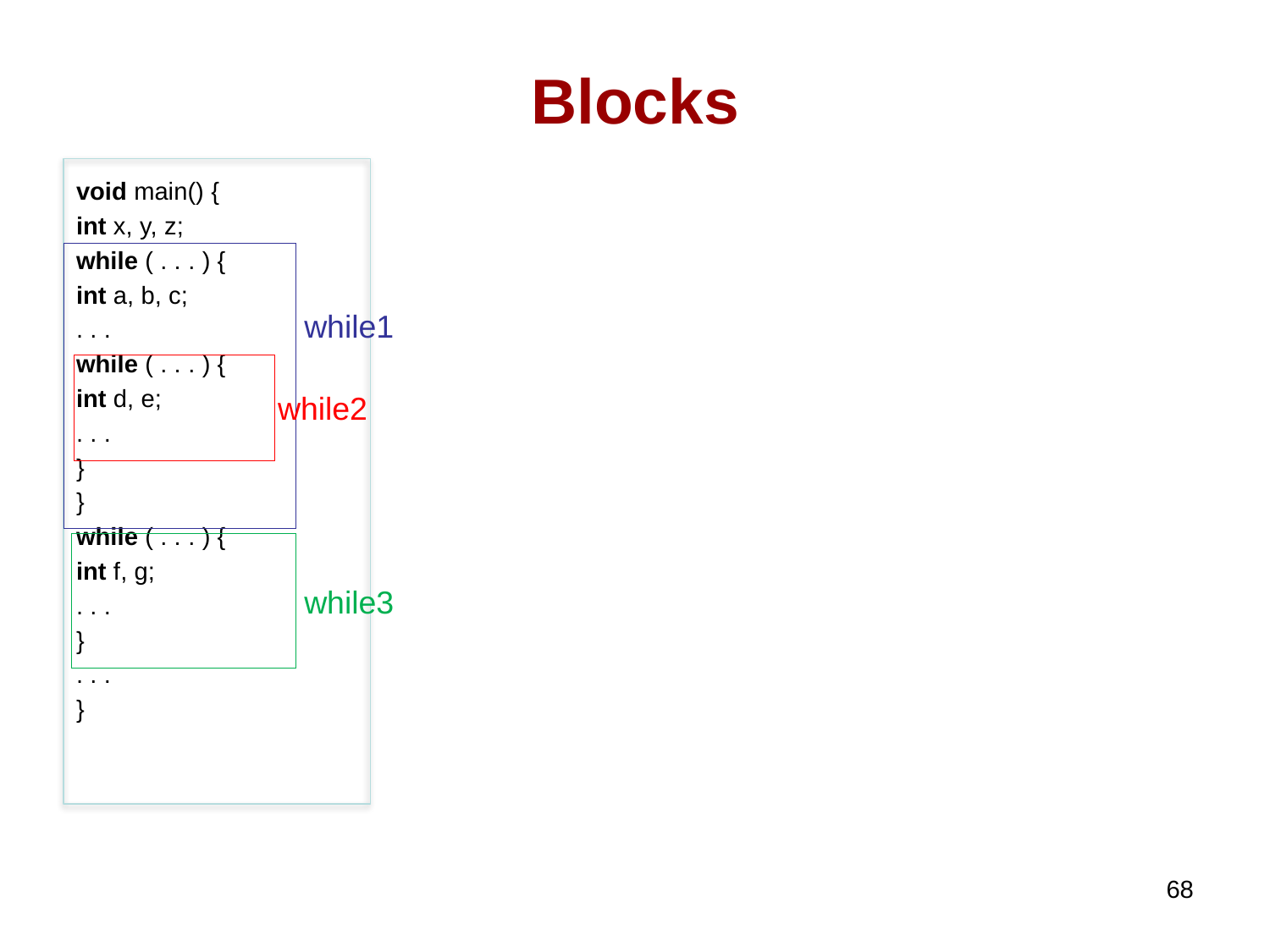

# Blocks

void main() {
int x, y, z;
while ( . . . ) {
int a, b, c;
. . .
while ( . . . ) {
int d, e;
. . .
}
}
while ( . . . ) {
int f, g;
. . .
}
. . .
}

while1

while2

while3
68